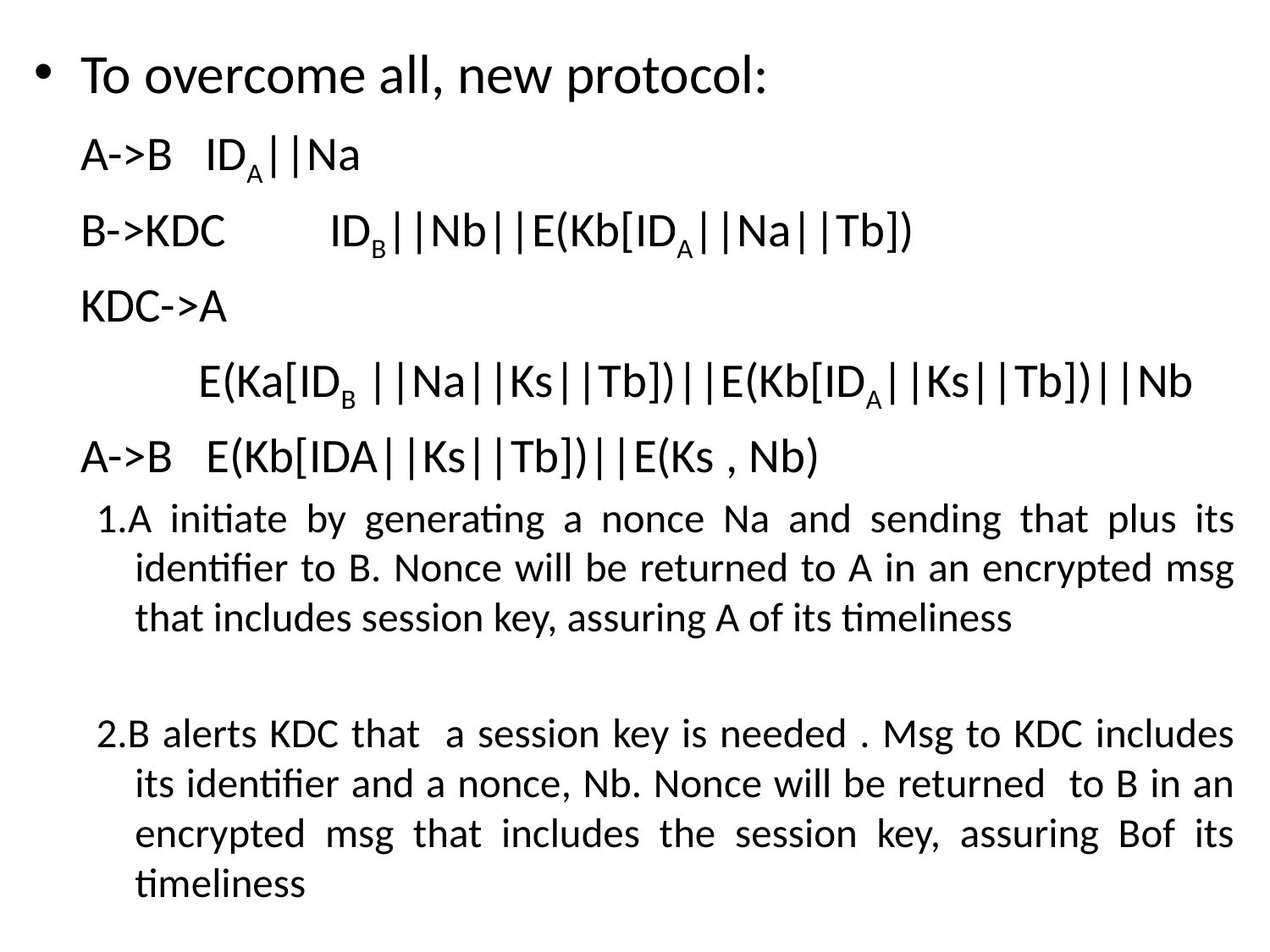

To overcome all, new protocol:
	A->B		IDA||Na
	B->KDC		IDB||Nb||E(Kb[IDA||Na||Tb])
	KDC->A
               E(Ka[IDB ||Na||Ks||Tb])||E(Kb[IDA||Ks||Tb])||Nb
	A->B   E(Kb[IDA||Ks||Tb])||E(Ks , Nb)
1.A initiate by generating a nonce Na and sending that plus its identifier to B. Nonce will be returned to A in an encrypted msg that includes session key, assuring A of its timeliness

2.B alerts KDC that  a session key is needed . Msg to KDC includes its identifier and a nonce, Nb. Nonce will be returned  to B in an encrypted msg that includes the session key, assuring Bof its timeliness